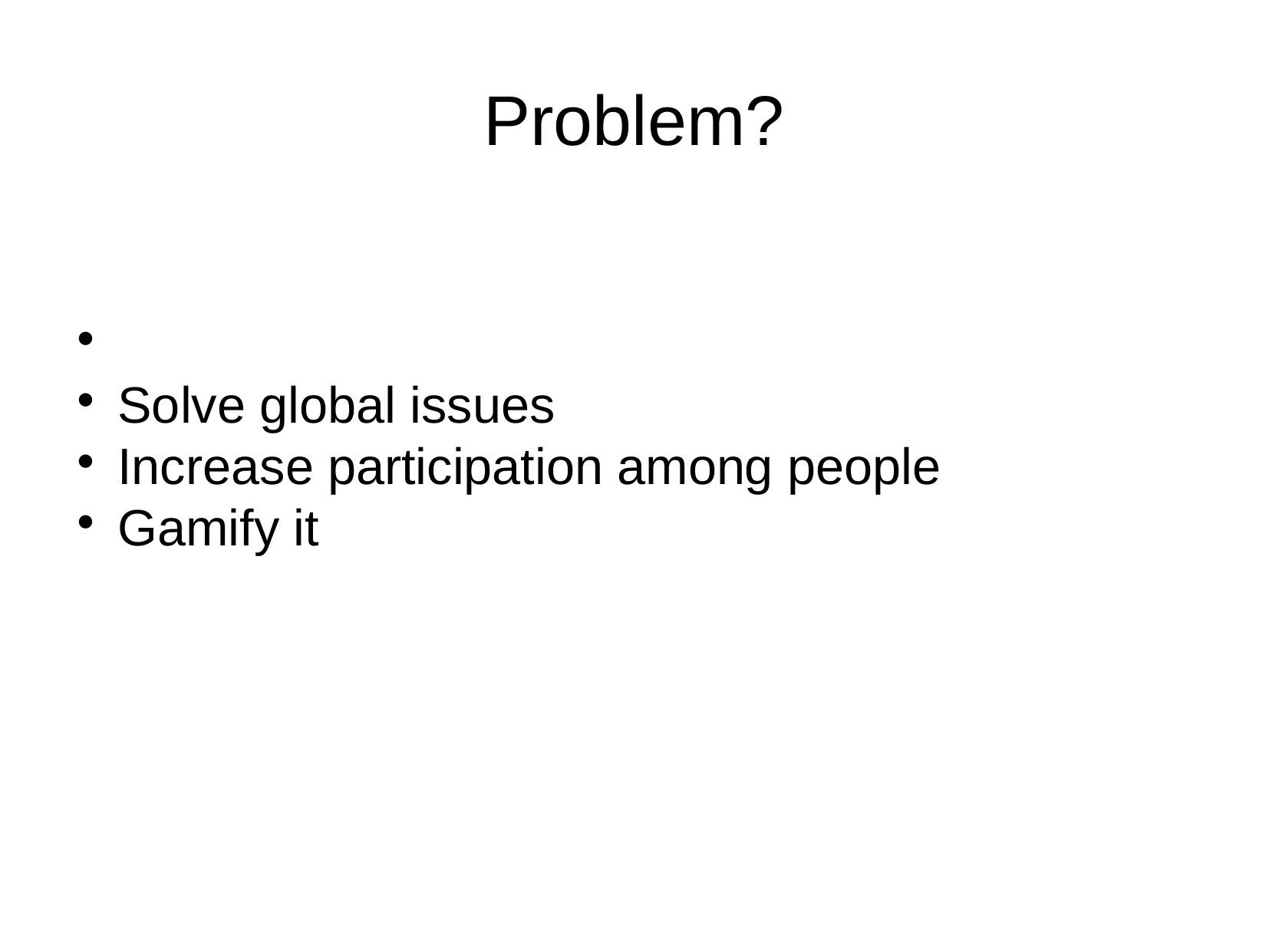

Problem?

Solve global issues
Increase participation among people
Gamify it